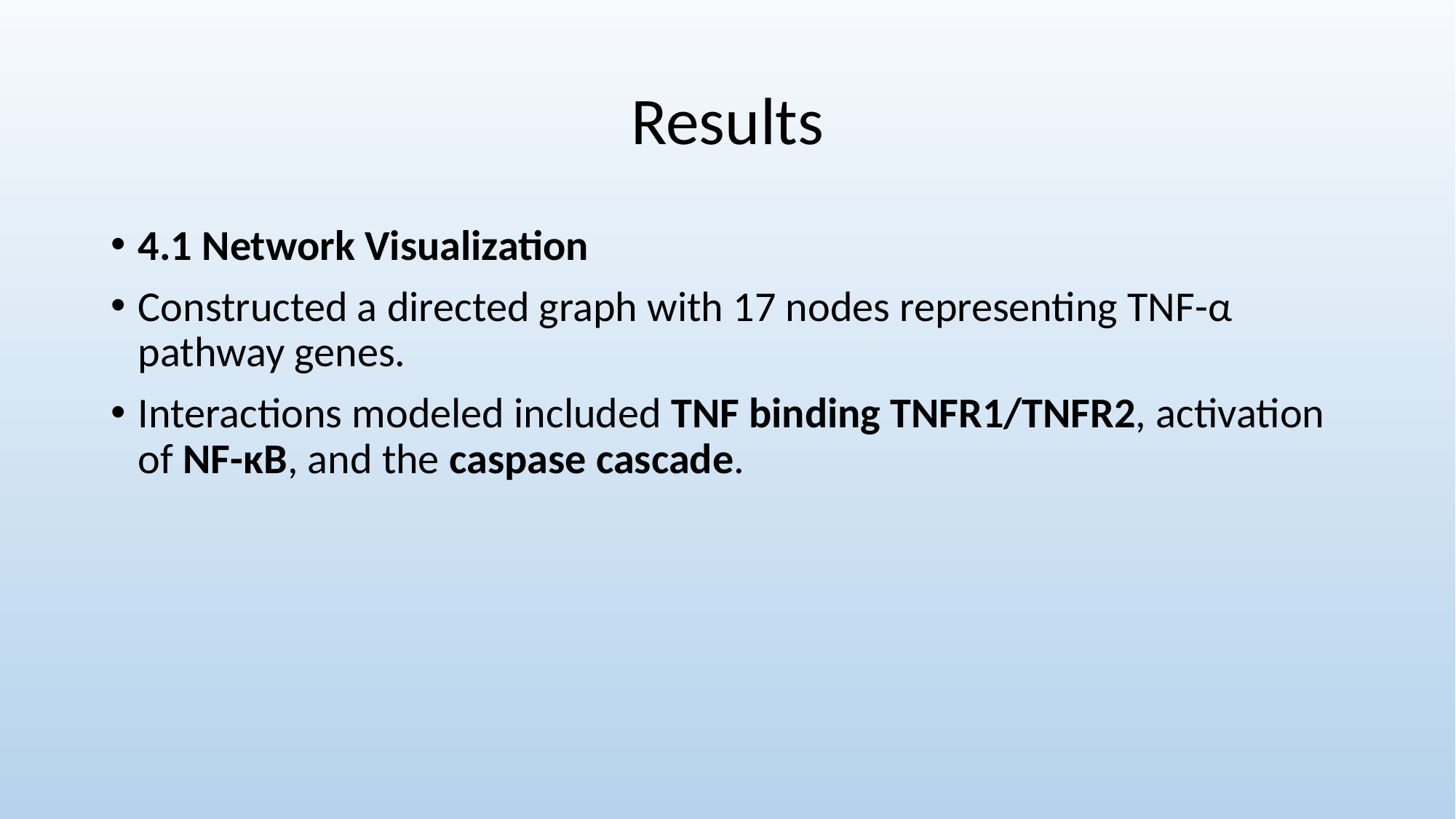

# Results
4.1 Network Visualization
Constructed a directed graph with 17 nodes representing TNF-α pathway genes.
Interactions modeled included TNF binding TNFR1/TNFR2, activation of NF-κB, and the caspase cascade.